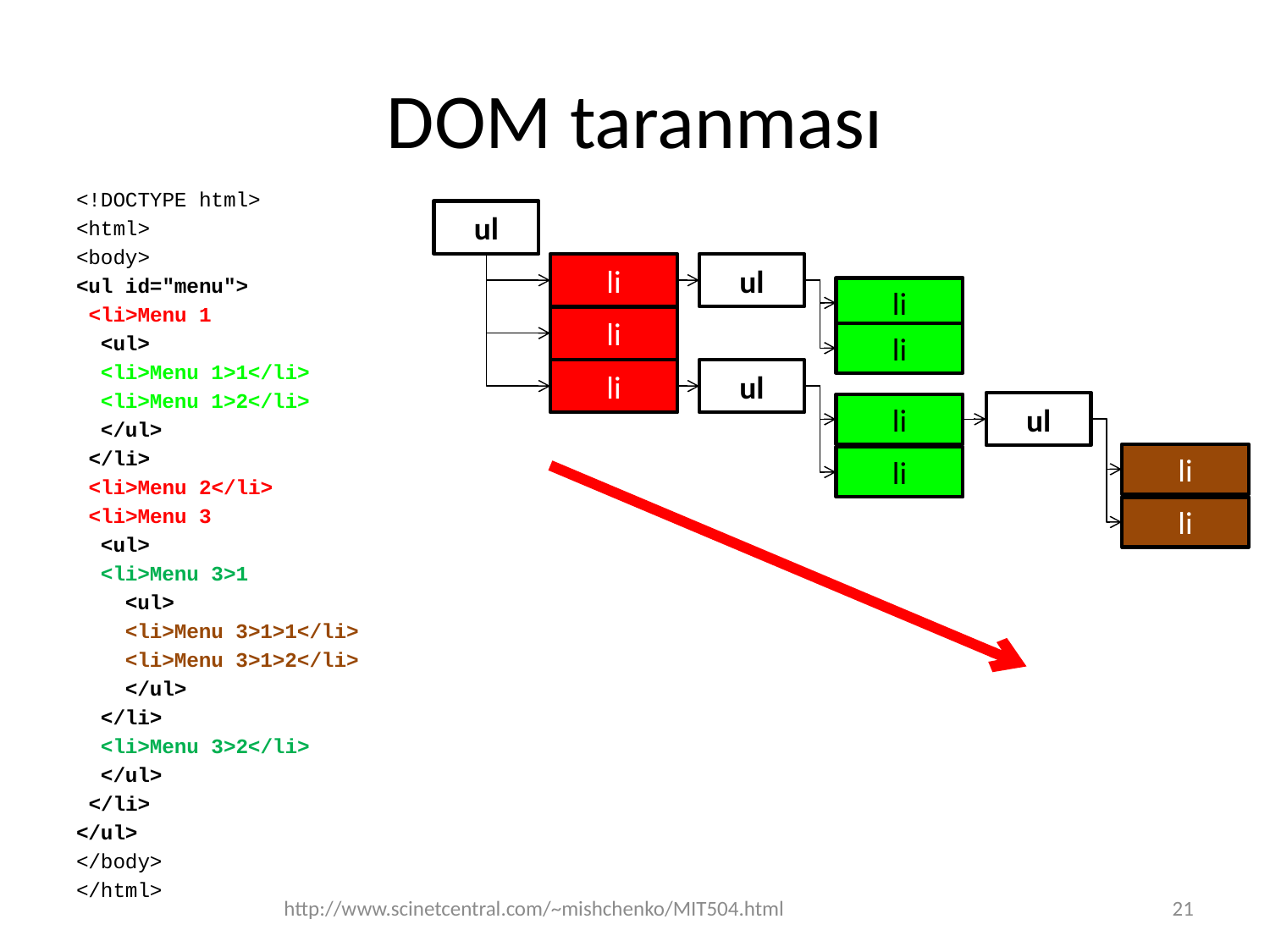

# DOM taranması
<!DOCTYPE html>
<html>
<body>
<ul id="menu">
 <li>Menu 1
  <ul>
  <li>Menu 1>1</li>
  <li>Menu 1>2</li>
  </ul>
 </li>
 <li>Menu 2</li>
 <li>Menu 3
  <ul>
  <li>Menu 3>1
    <ul>
    <li>Menu 3>1>1</li>
    <li>Menu 3>1>2</li>
    </ul>
  </li>
  <li>Menu 3>2</li>
  </ul>
 </li>
</ul>
</body>
</html>
ul
li
ul
li
li
li
li
ul
ul
li
li
li
li
http://www.scinetcentral.com/~mishchenko/MIT504.html
21